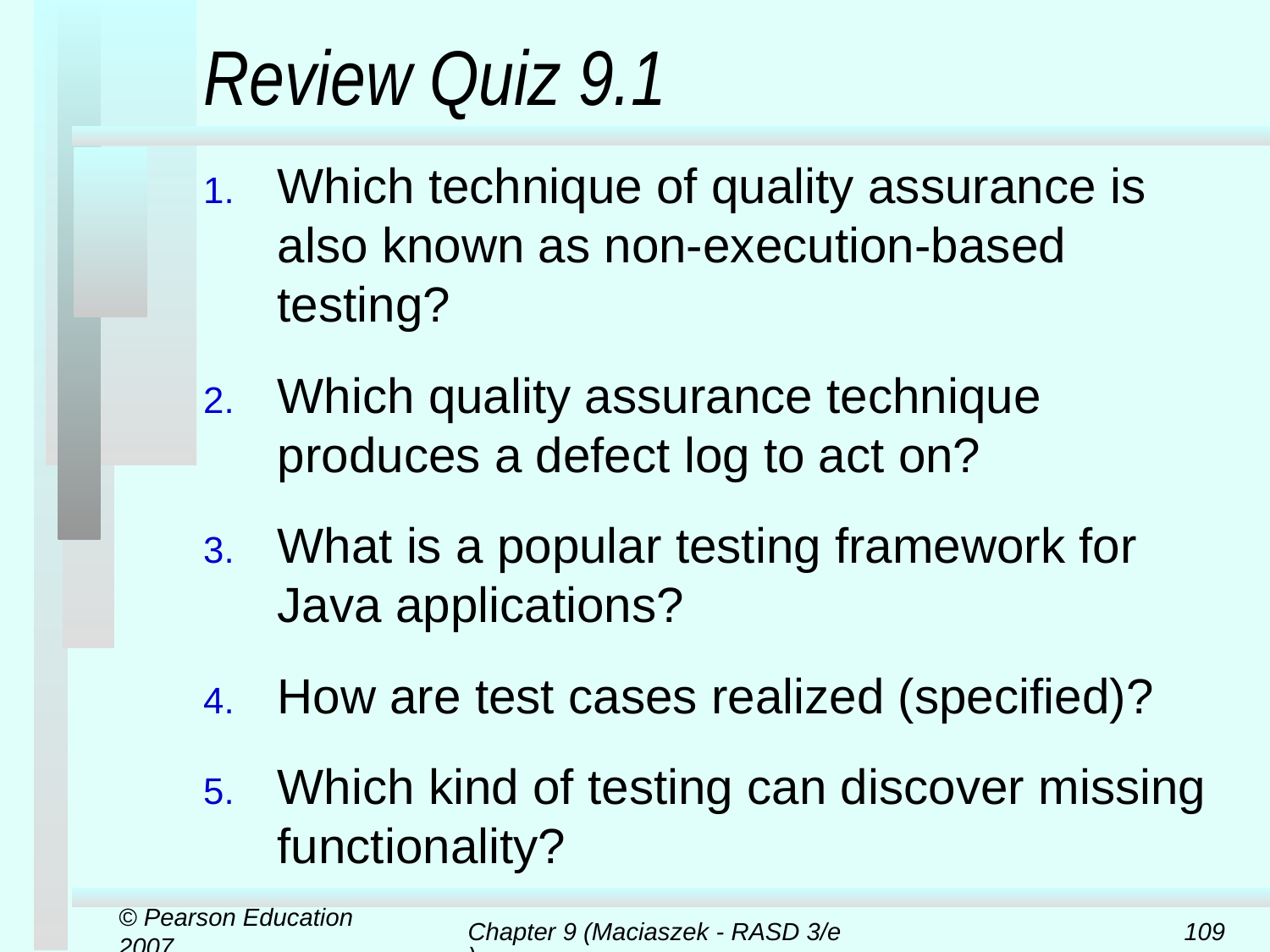

# Review Quiz 9.1
Which technique of quality assurance is also known as non-execution-based testing?
Which quality assurance technique produces a defect log to act on?
What is a popular testing framework for Java applications?
How are test cases realized (specified)?
Which kind of testing can discover missing functionality?
© Pearson Education 2007
Chapter 9 (Maciaszek - RASD 3/e)
109